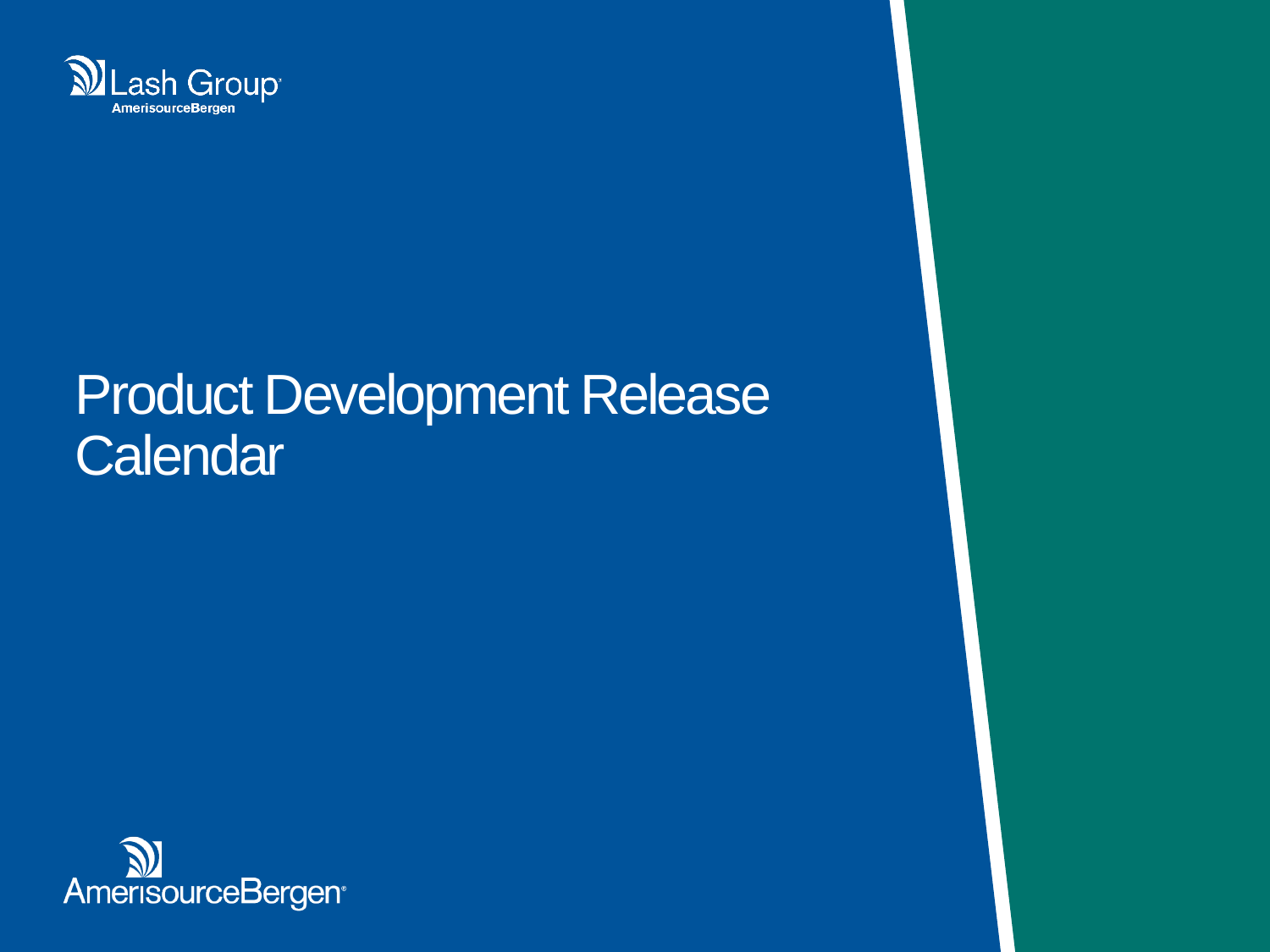

Transition Slide in Primary Teal Green

Insert Transition Title and Subtitle (title case for both)

Product Development Release Calendar